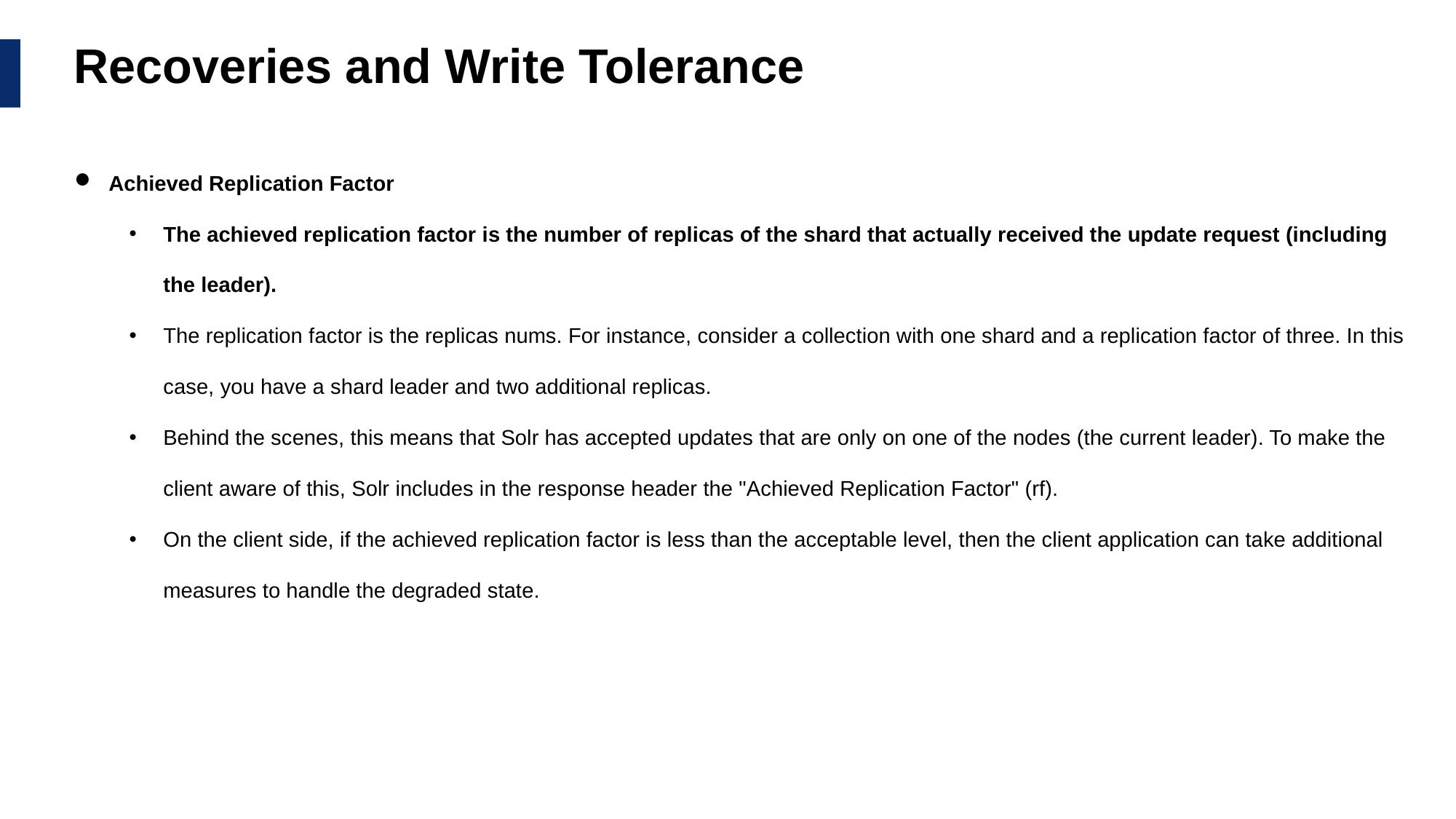

Recoveries and Write Tolerance

Achieved Replication Factor
The achieved replication factor is the number of replicas of the shard that actually received the update request (including the leader).
The replication factor is the replicas nums. For instance, consider a collection with one shard and a replication factor of three. In this case, you have a shard leader and two additional replicas.
Behind the scenes, this means that Solr has accepted updates that are only on one of the nodes (the current leader). To make the client aware of this, Solr includes in the response header the "Achieved Replication Factor" (rf).
On the client side, if the achieved replication factor is less than the acceptable level, then the client application can take additional measures to handle the degraded state.